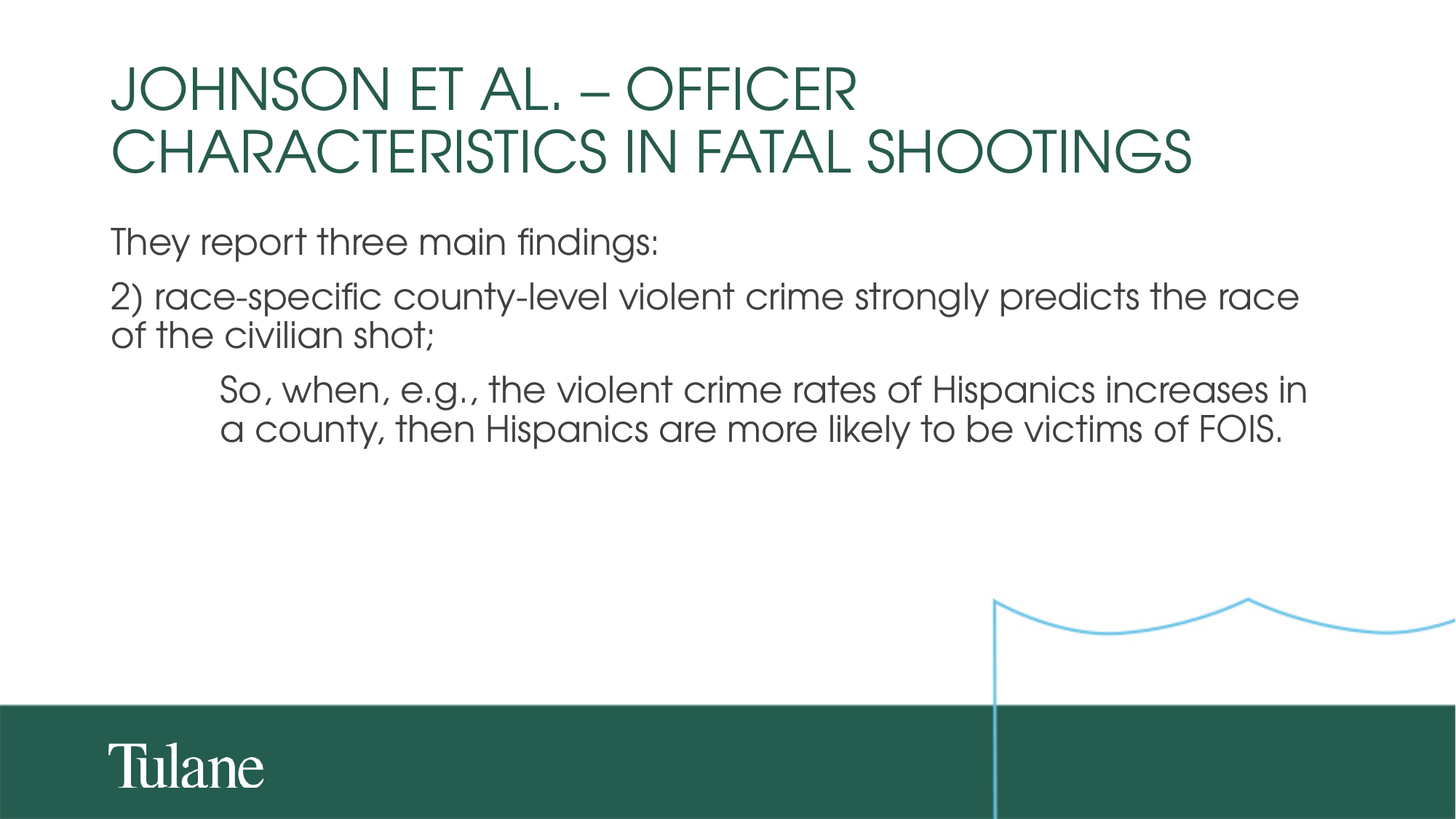

# Johnson et al. – officer characteristics in fatal shootings
They report three main findings:
2) race-specific county-level violent crime strongly predicts the race of the civilian shot;
	So, when, e.g., the violent crime rates of Hispanics increases in 	a county, then Hispanics are more likely to be victims of FOIS.